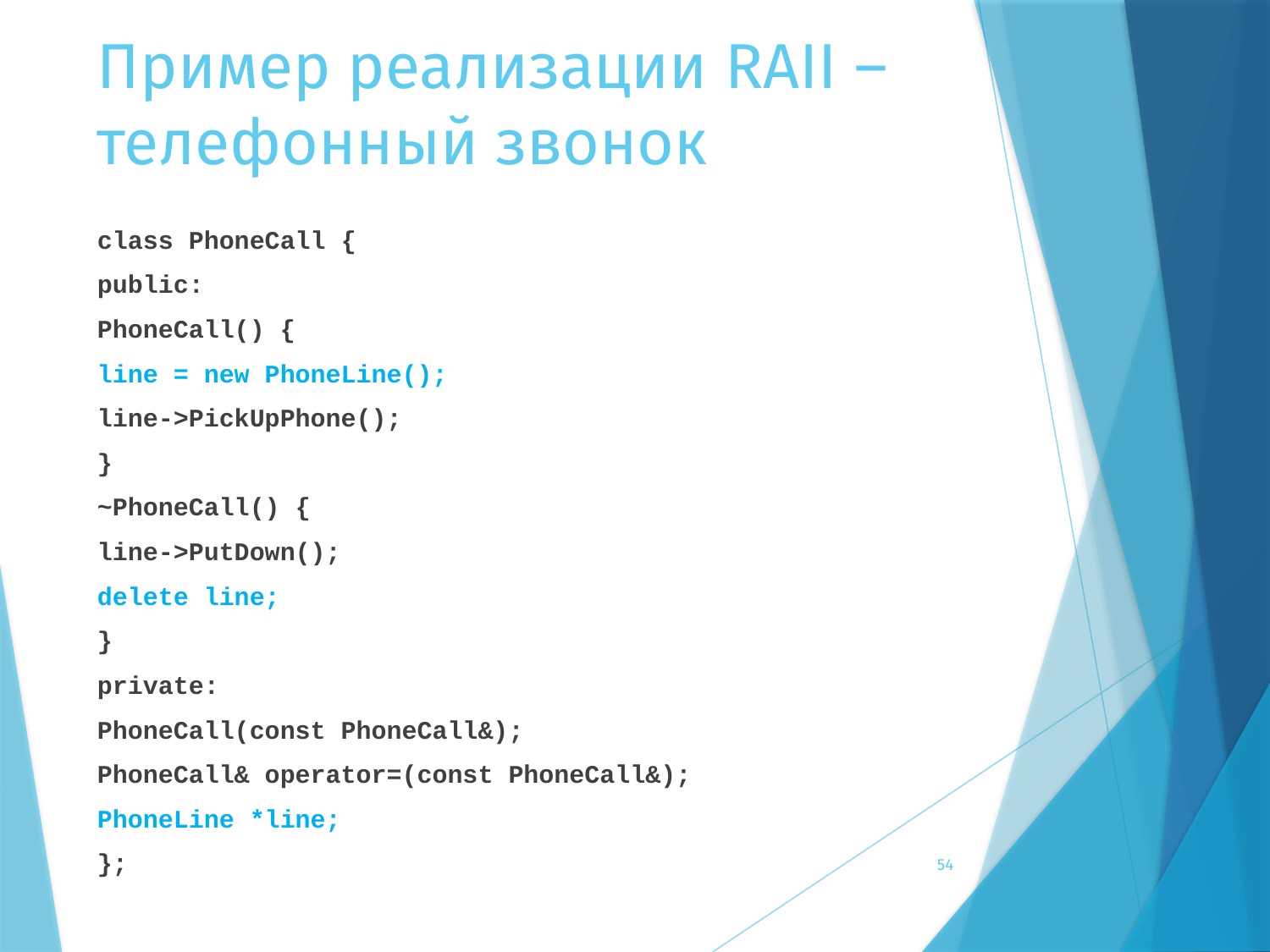

# Пример реализации RAII – телефонный звонок
class PhoneCall {
public:
PhoneCall() {
line = new PhoneLine();
line->PickUpPhone();
}
~PhoneCall() {
line->PutDown();
delete line;
}
private:
PhoneCall(const PhoneCall&);
PhoneCall& operator=(const PhoneCall&);
PhoneLine *line;
};
54